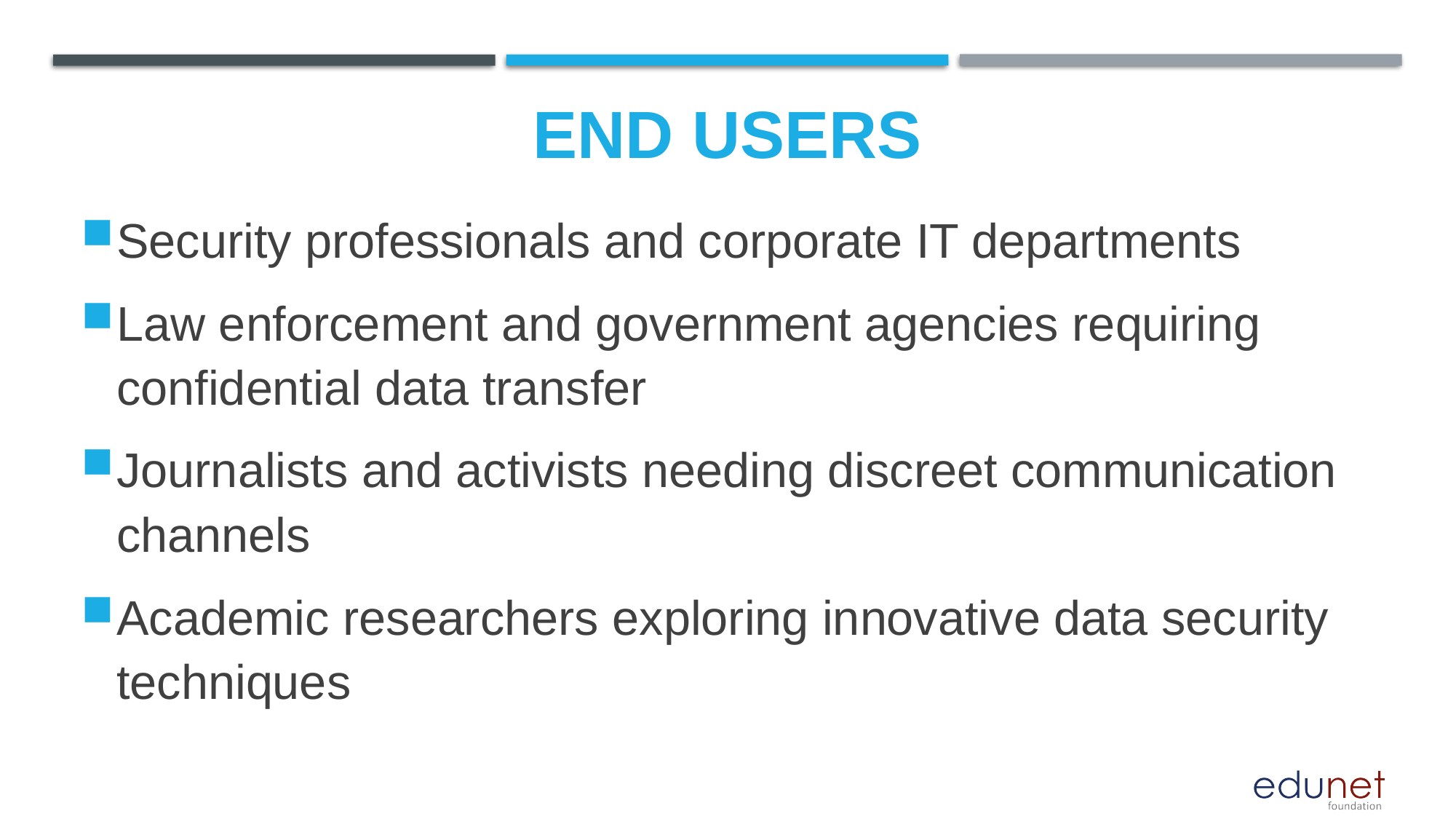

# End users
Security professionals and corporate IT departments
Law enforcement and government agencies requiring confidential data transfer
Journalists and activists needing discreet communication channels
Academic researchers exploring innovative data security techniques